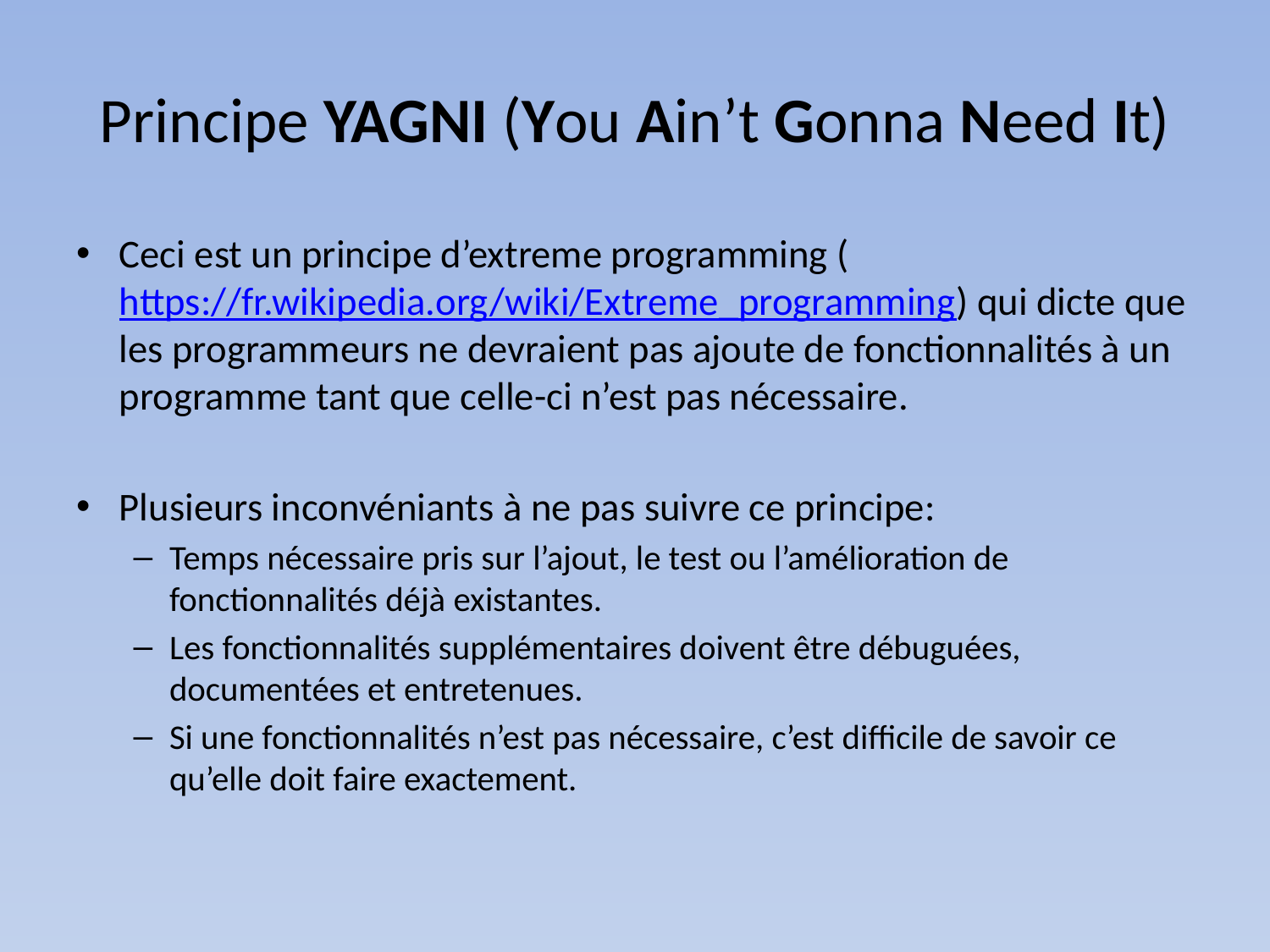

# Principe YAGNI (You Ain’t Gonna Need It)
Ceci est un principe d’extreme programming (https://fr.wikipedia.org/wiki/Extreme_programming) qui dicte que les programmeurs ne devraient pas ajoute de fonctionnalités à un programme tant que celle-ci n’est pas nécessaire.

Plusieurs inconvéniants à ne pas suivre ce principe:
Temps nécessaire pris sur l’ajout, le test ou l’amélioration de fonctionnalités déjà existantes.
Les fonctionnalités supplémentaires doivent être débuguées, documentées et entretenues.
Si une fonctionnalités n’est pas nécessaire, c’est difficile de savoir ce qu’elle doit faire exactement.